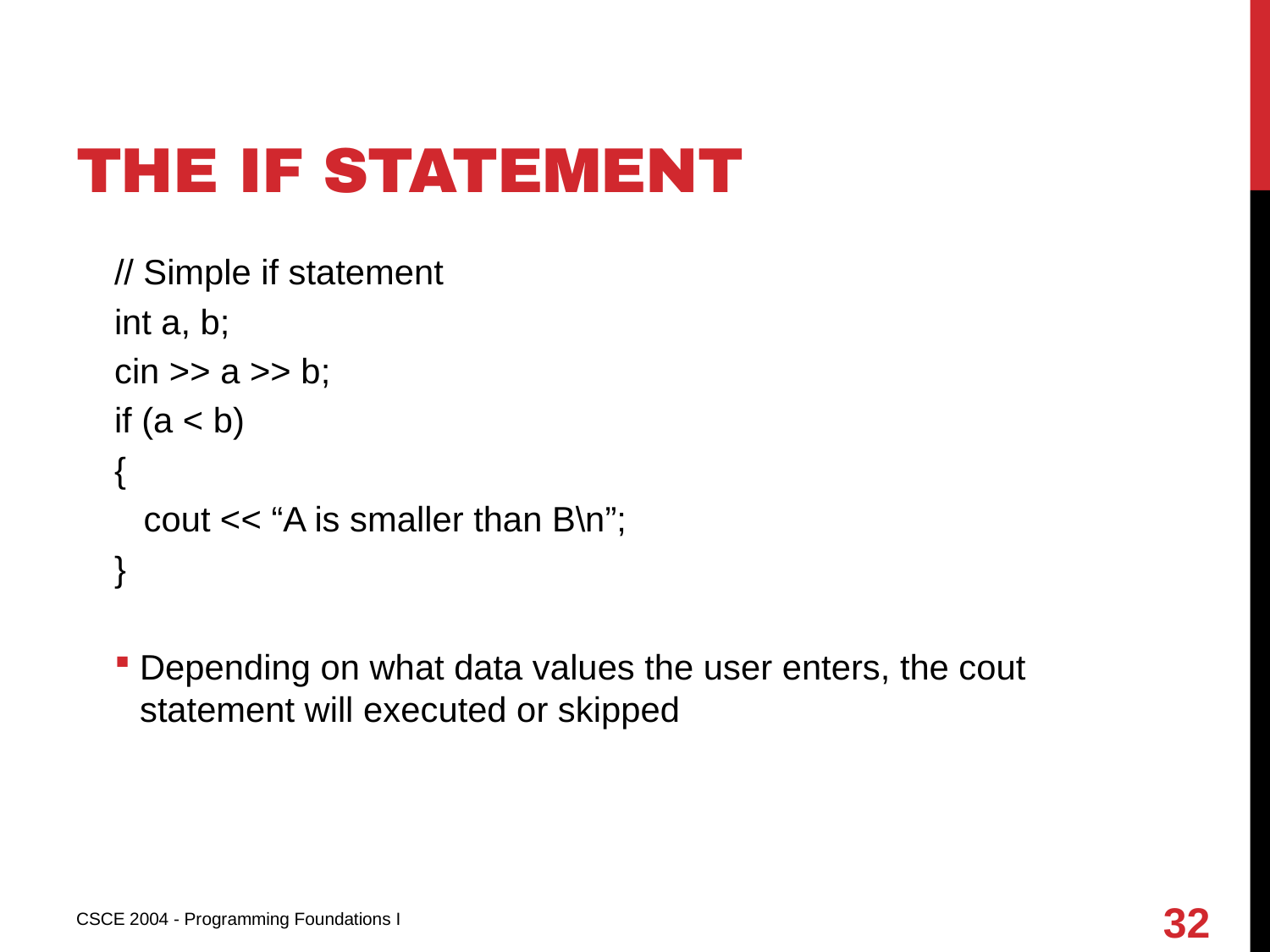

# The if statement
// Simple if statement
int a, b;
cin >> a >> b;
if (a < b)
{
   cout << “A is smaller than B\n”;
}

Depending on what data values the user enters, the cout statement will executed or skipped
32
CSCE 2004 - Programming Foundations I